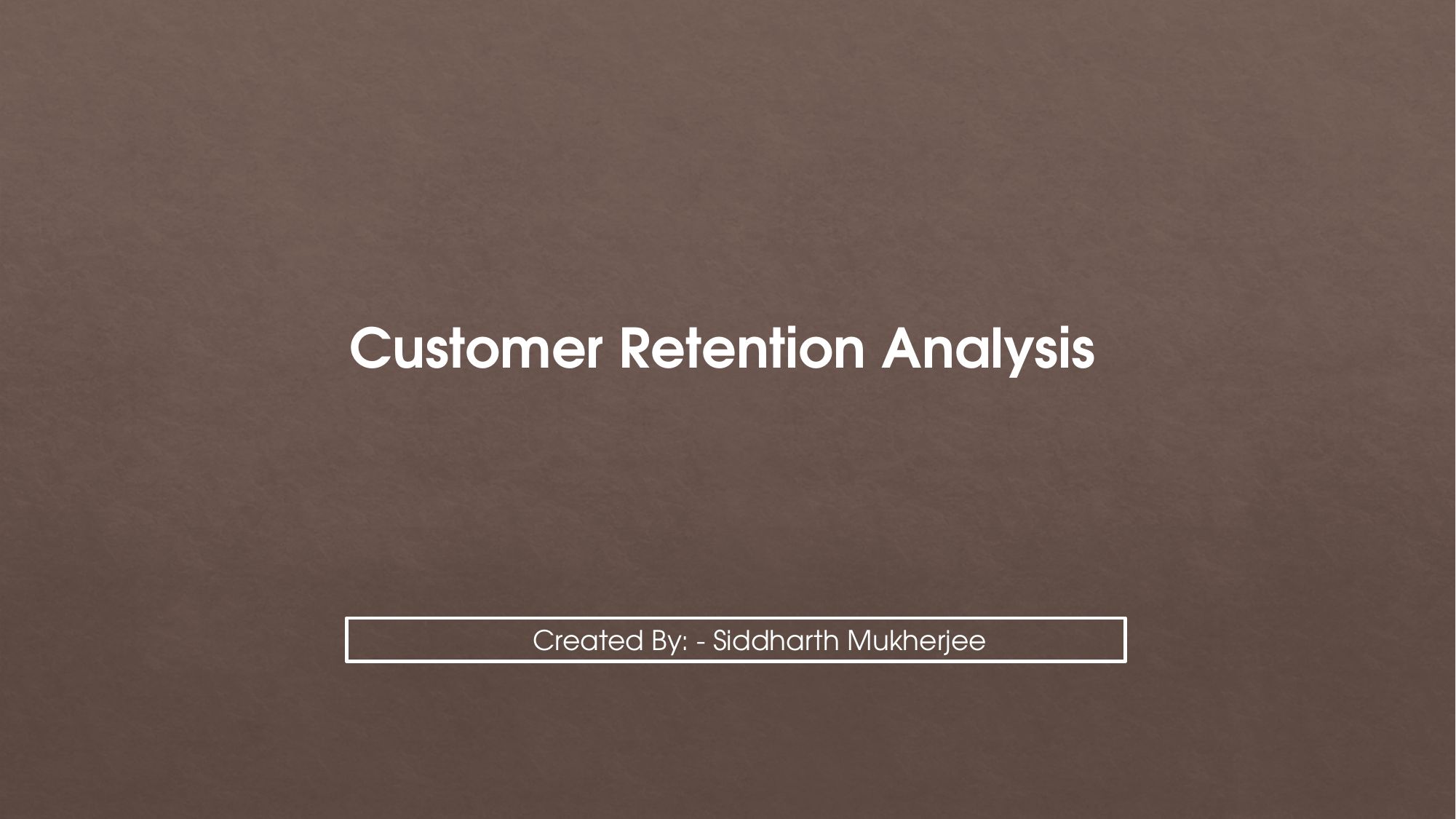

Customer Retention Analysis

                       Created By: - Siddharth Mukherjee